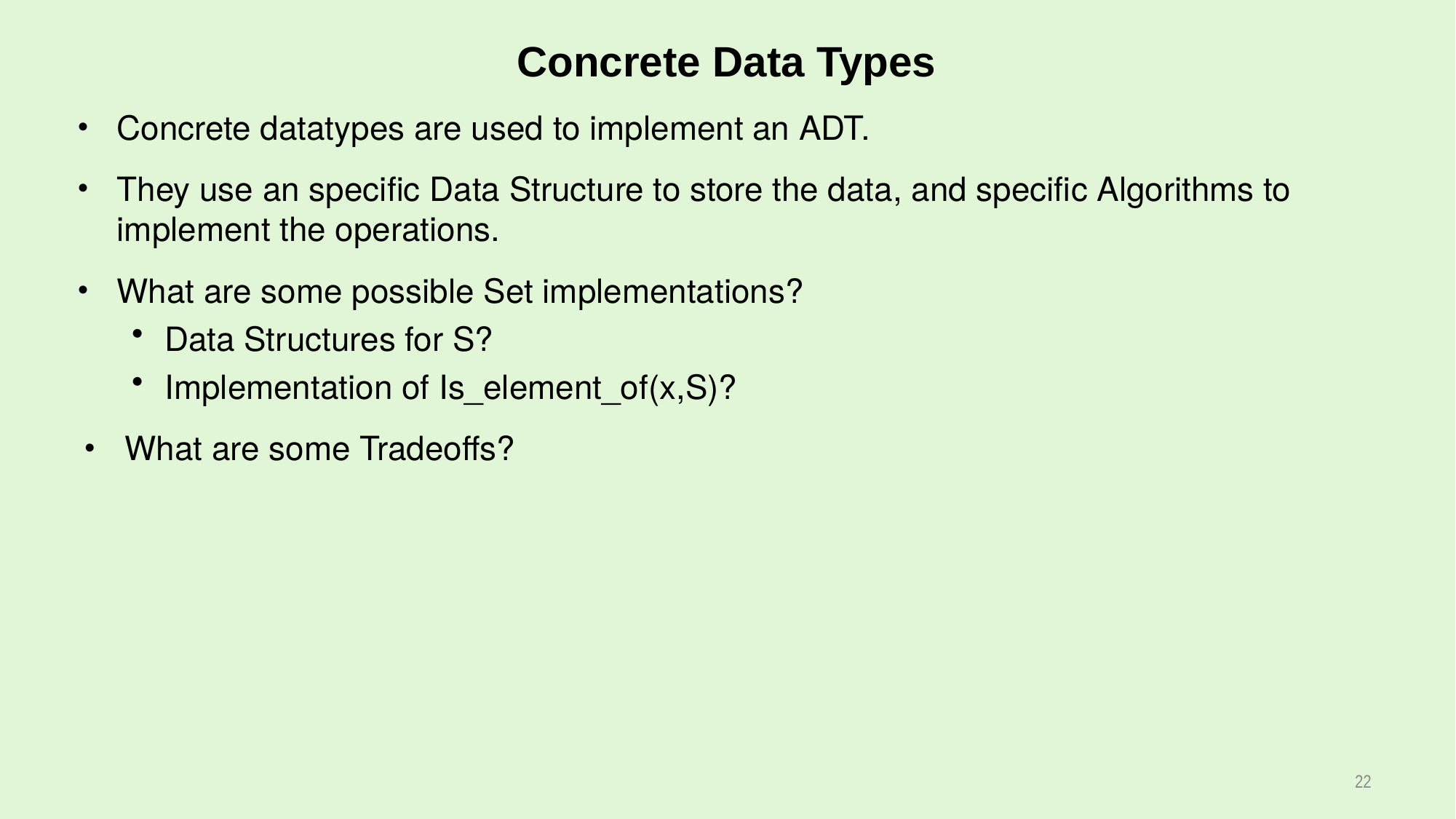

# Concrete Data Types
Concrete datatypes are used to implement an ADT.
They use an specific Data Structure to store the data, and specific Algorithms to implement the operations.
What are some possible Set implementations?
Data Structures for S?
Implementation of Is_element_of(x,S)?
What are some Tradeoffs?
22